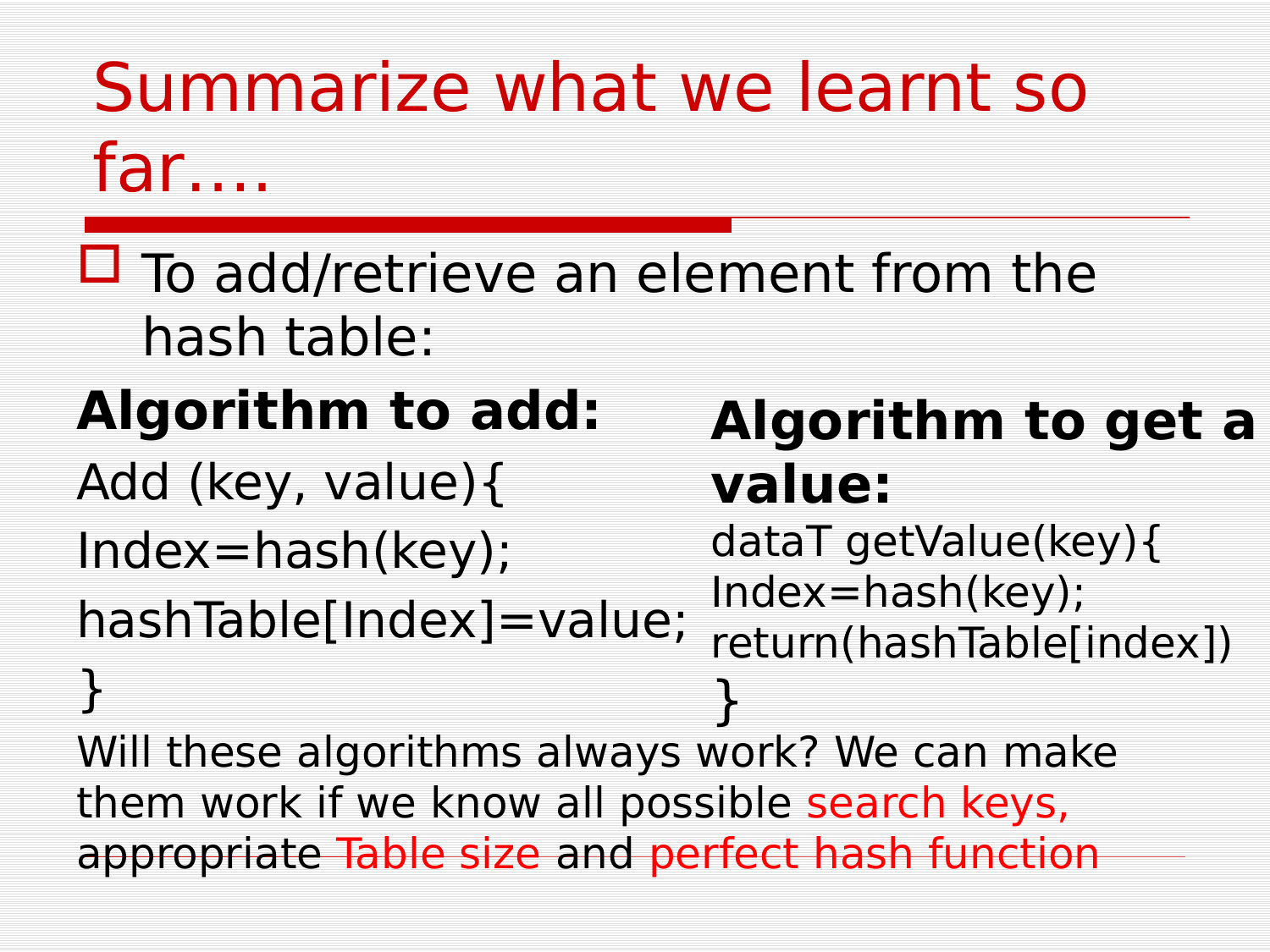

# Summarize what we learnt so far….
To add/retrieve an element from the hash table:
Algorithm to add:
Add (key, value){
Index=hash(key);
hashTable[Index]=value;
}
Will these algorithms always work? We can make them work if we know all possible search keys, appropriate Table size and perfect hash function
Algorithm to get a value:
dataT getValue(key){
Index=hash(key);
return(hashTable[index])
}